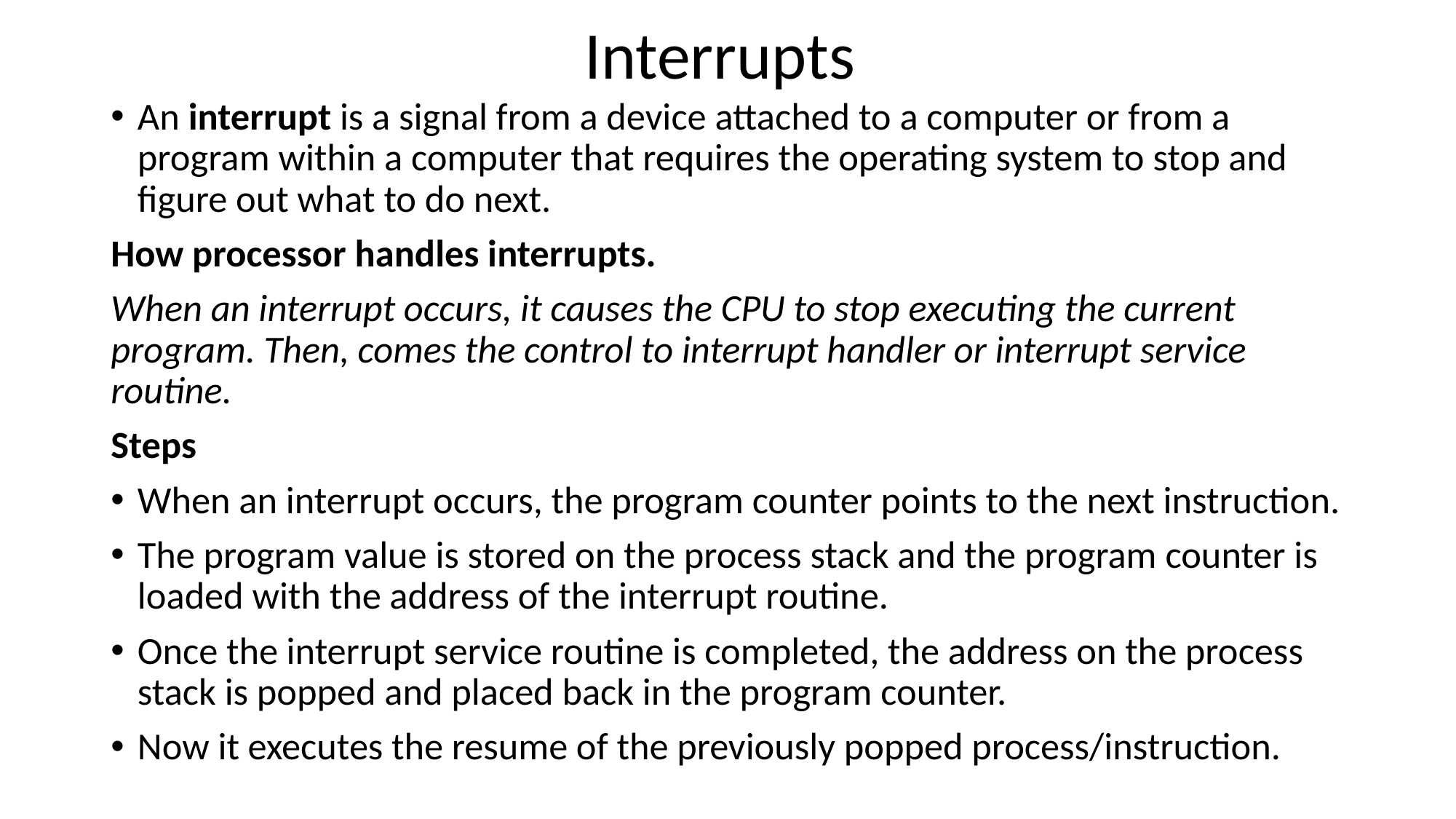

# Interrupts
An interrupt is a signal from a device attached to a computer or from a program within a computer that requires the operating system to stop and figure out what to do next.
How processor handles interrupts.
When an interrupt occurs, it causes the CPU to stop executing the current program. Then, comes the control to interrupt handler or interrupt service routine.
Steps
When an interrupt occurs, the program counter points to the next instruction.
The program value is stored on the process stack and the program counter is loaded with the address of the interrupt routine.
Once the interrupt service routine is completed, the address on the process stack is popped and placed back in the program counter.
Now it executes the resume of the previously popped process/instruction.